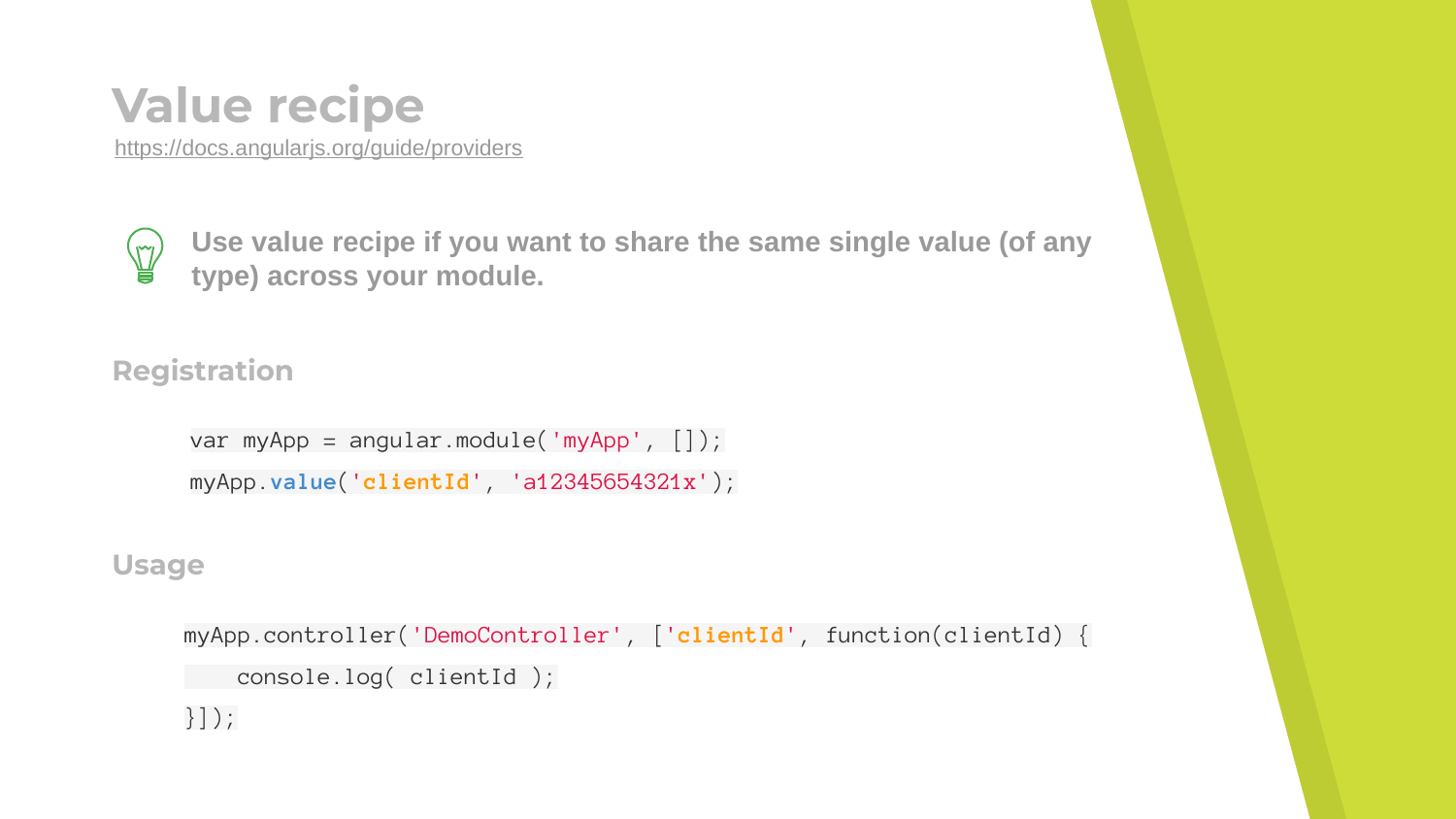

# Value recipe
https://docs.angularjs.org/guide/providers
Use value recipe if you want to share the same single value (of any type) across your module.

Registration
var myApp = angular.module('myApp', []);
myApp.value('clientId', 'a12345654321x');
Usage
myApp.controller('DemoController', ['clientId', function(clientId) {
    console.log( clientId );
}]);